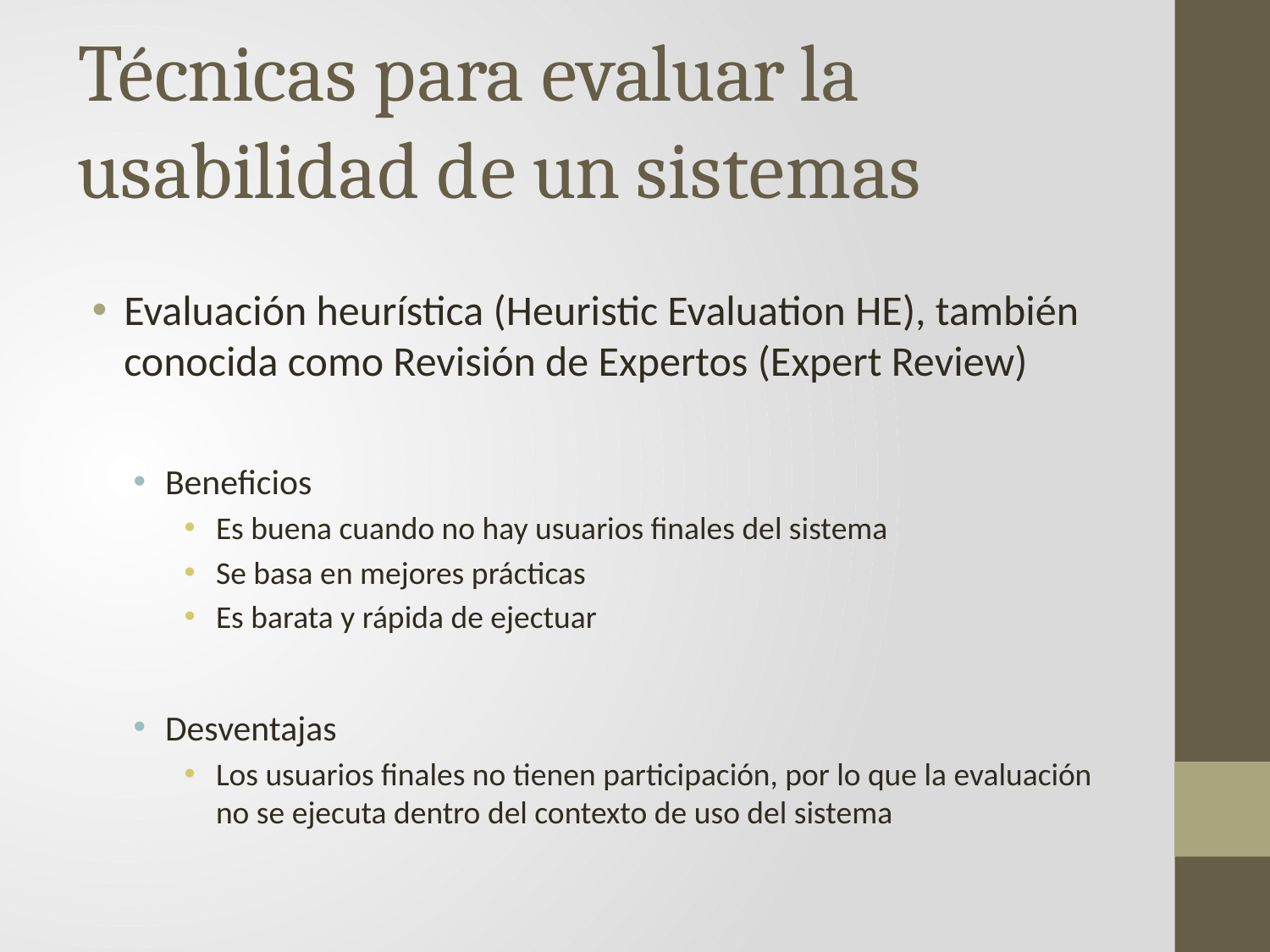

# Técnicas para evaluar la usabilidad de un sistemas

Evaluación heurística (Heuristic Evaluation HE), también conocida como Revisión de Expertos (Expert Review)

Beneficios
Es buena cuando no hay usuarios finales del sistema
Se basa en mejores prácticas
Es barata y rápida de ejectuar

Desventajas
Los usuarios finales no tienen participación, por lo que la evaluación no se ejecuta dentro del contexto de uso del sistema